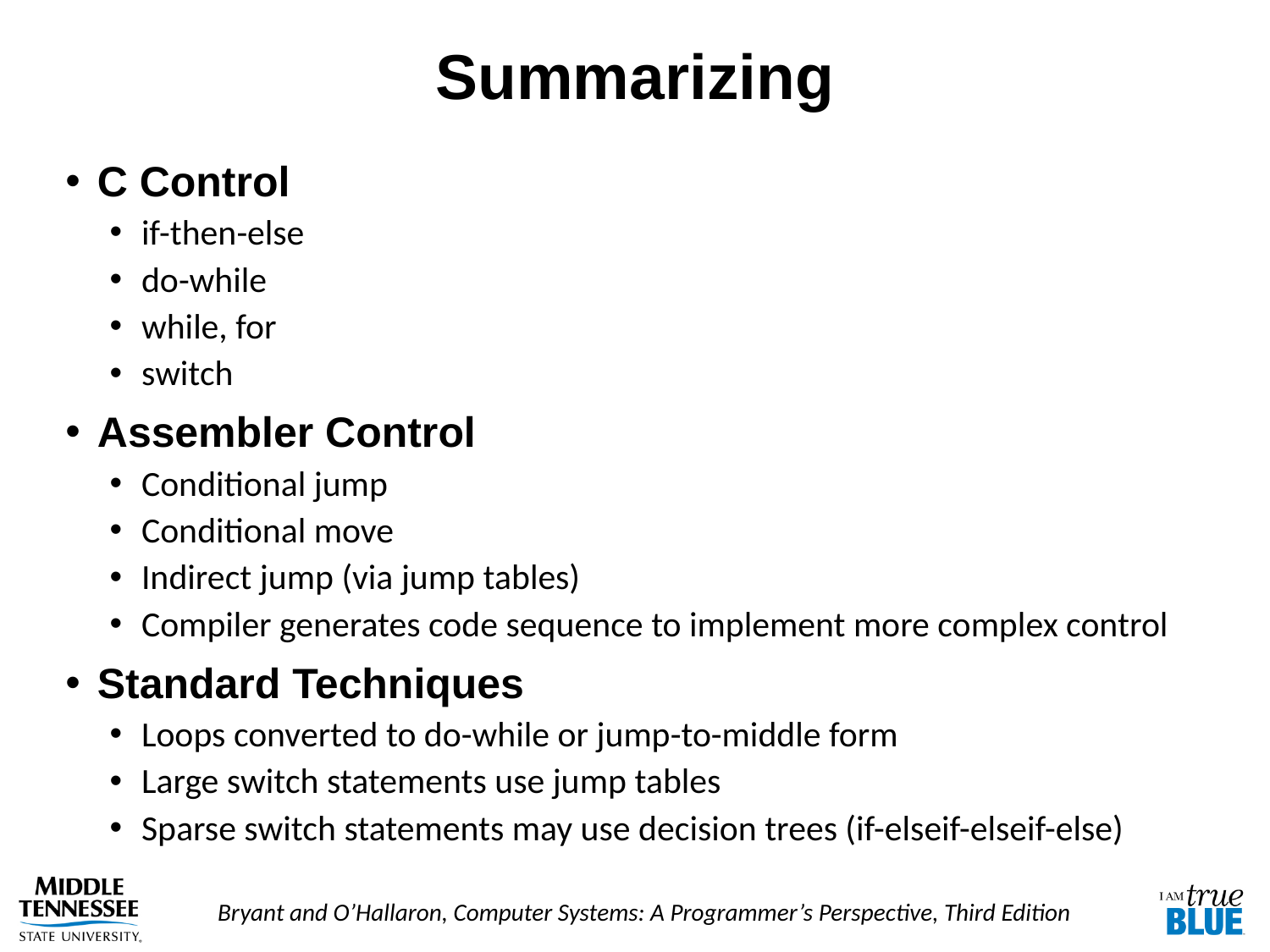

# Summarizing
Carnegie Mellon
C Control
if-then-else
do-while
while, for
switch
Assembler Control
Conditional jump
Conditional move
Indirect jump (via jump tables)
Compiler generates code sequence to implement more complex control
Standard Techniques
Loops converted to do-while or jump-to-middle form
Large switch statements use jump tables
Sparse switch statements may use decision trees (if-elseif-elseif-else)